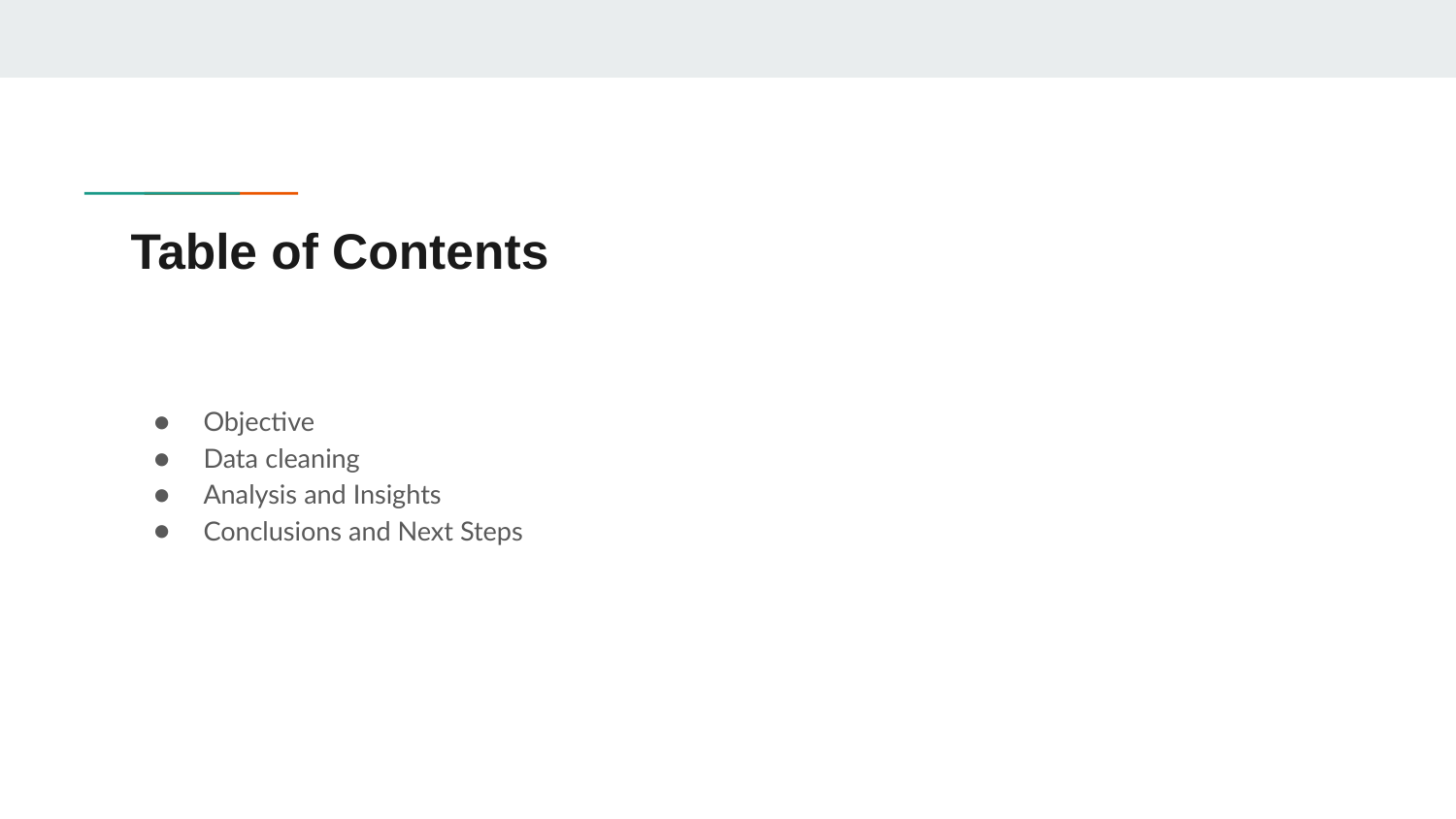

# Table of Contents

Objective
Data cleaning
Analysis and Insights
Conclusions and Next Steps